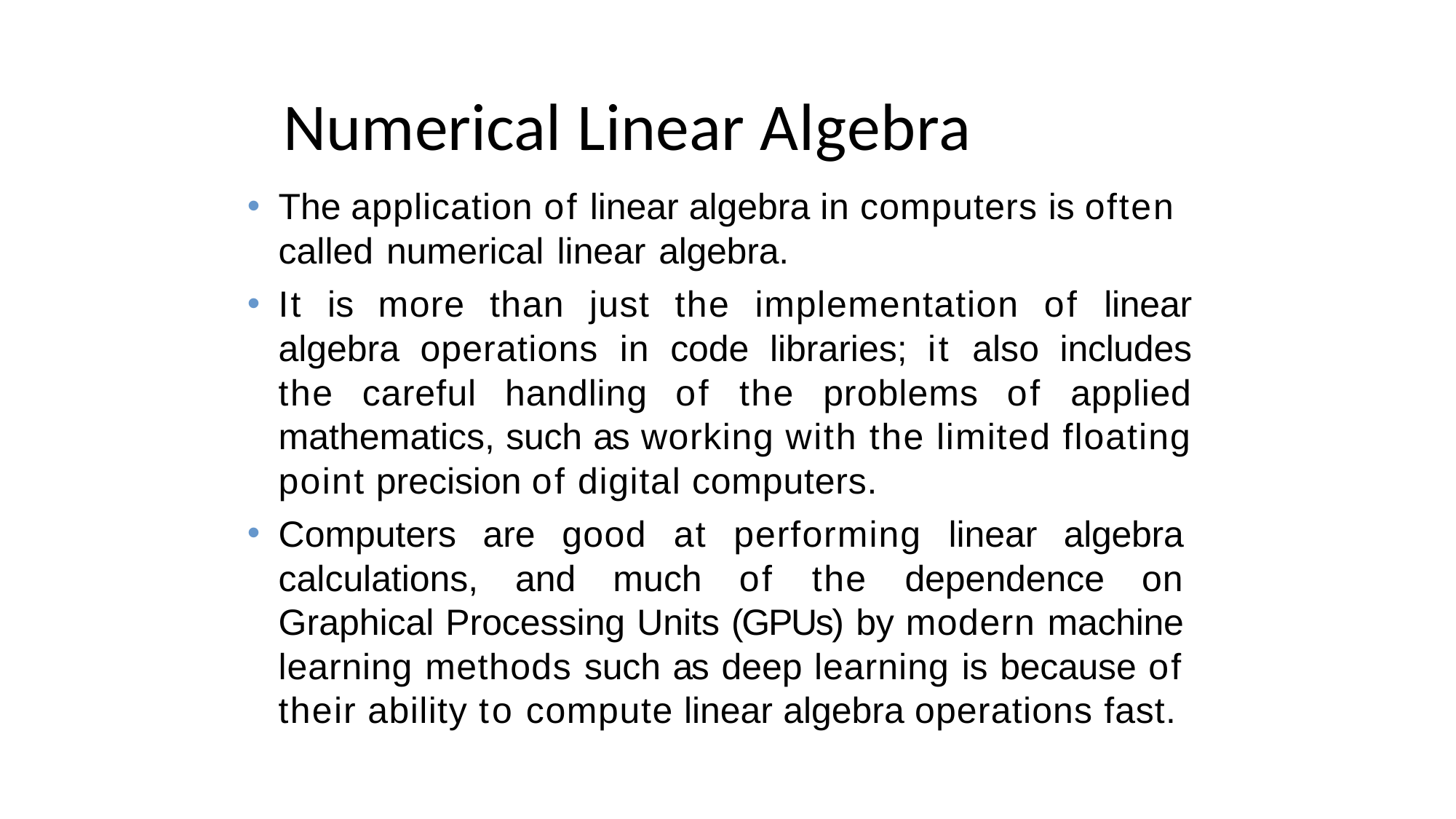

# Numerical Linear Algebra
The application of linear algebra in computers is often called numerical linear algebra.
It is more than just the implementation of linear algebra operations in code libraries; it also includes the careful handling of the problems of applied mathematics, such as working with the limited floating point precision of digital computers.
Computers are good at performing linear algebra calculations, and much of the dependence on Graphical Processing Units (GPUs) by modern machine learning methods such as deep learning is because of their ability to compute linear algebra operations fast.